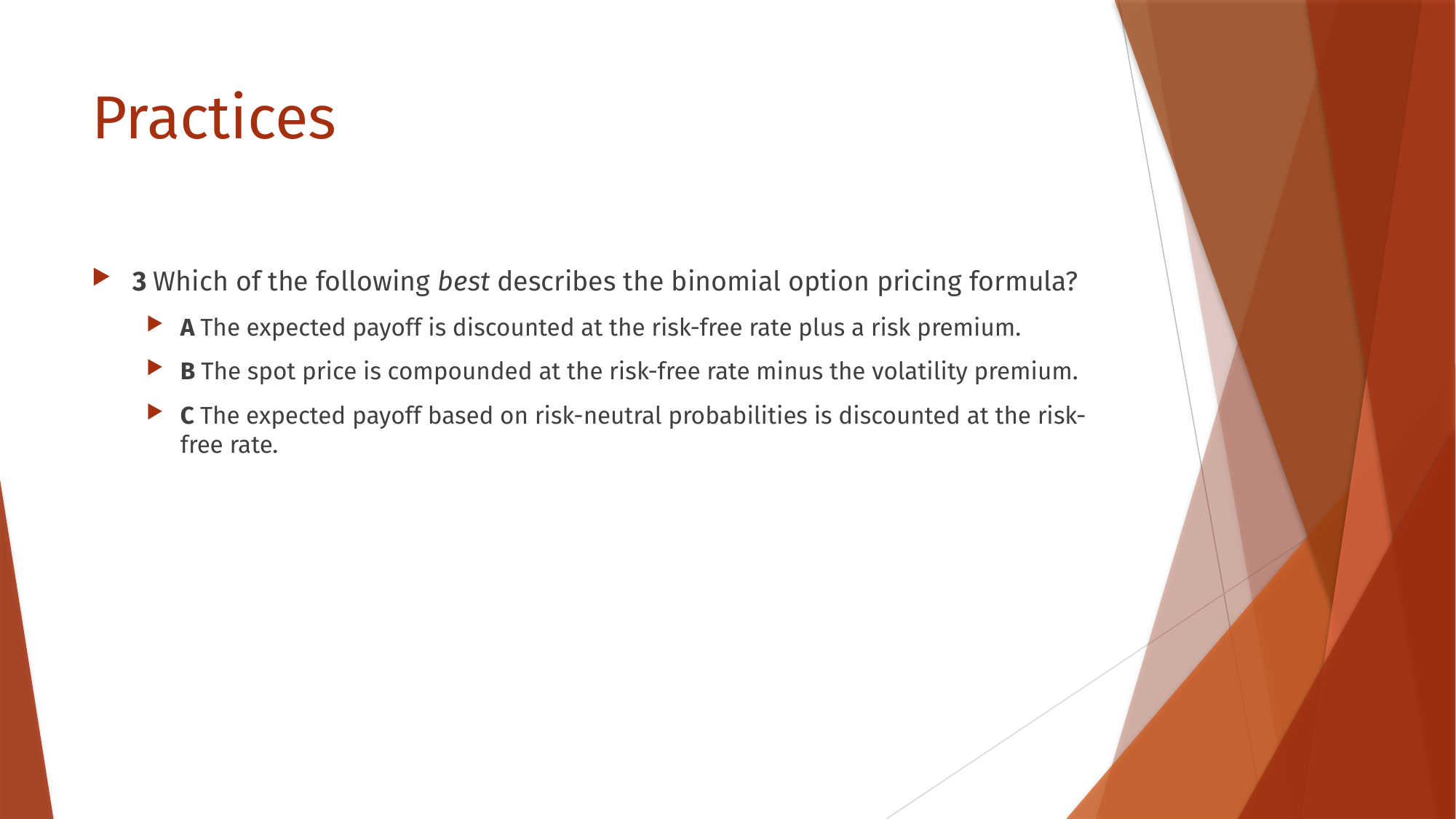

# Practices
3 Which of the following best describes the binomial option pricing formula?
A The expected payoff is discounted at the risk-free rate plus a risk premium.
B The spot price is compounded at the risk-free rate minus the volatility premium.
C The expected payoff based on risk-neutral probabilities is discounted at the risk-free rate.